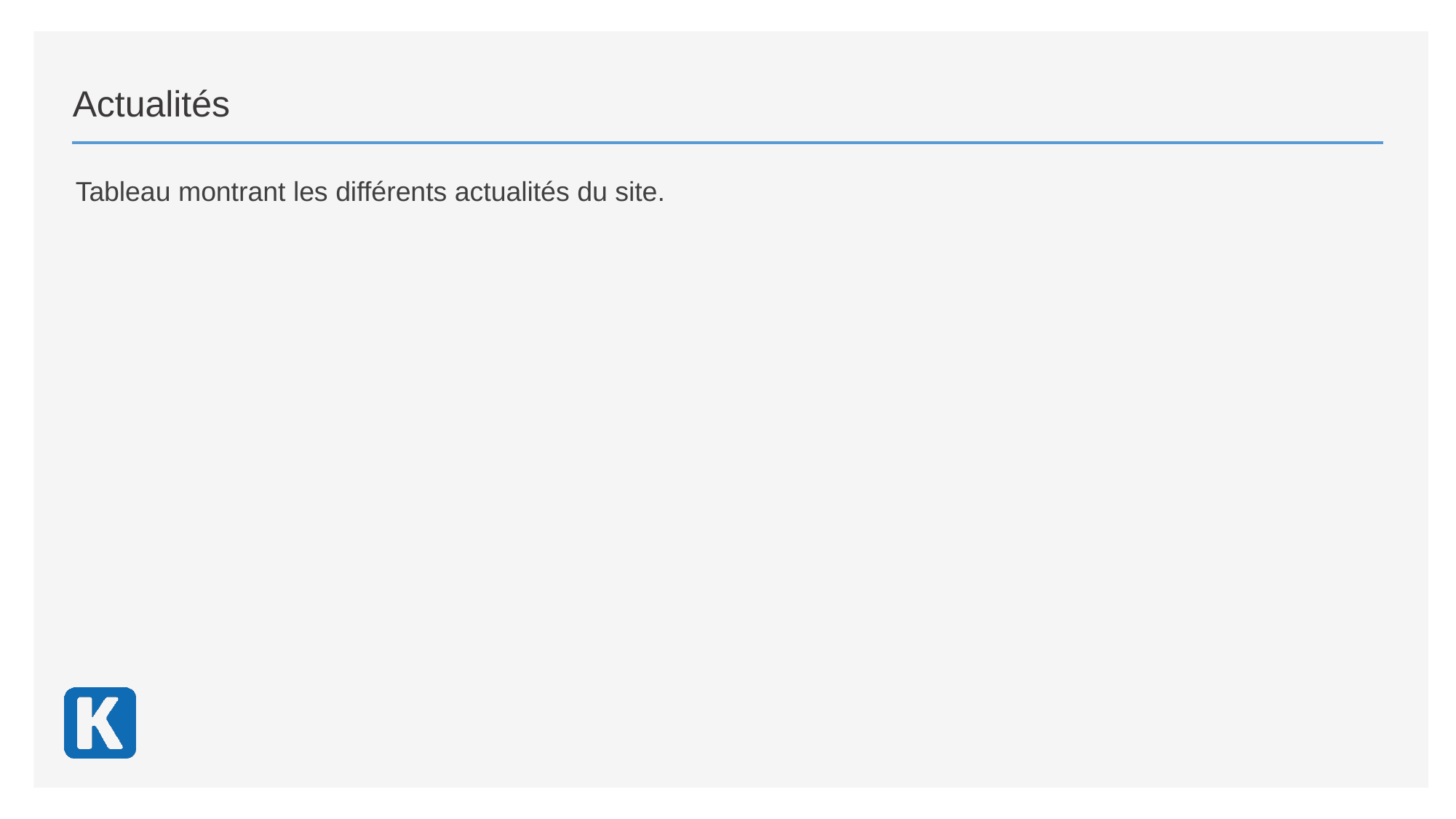

Actualités
Tableau montrant les différents actualités du site.